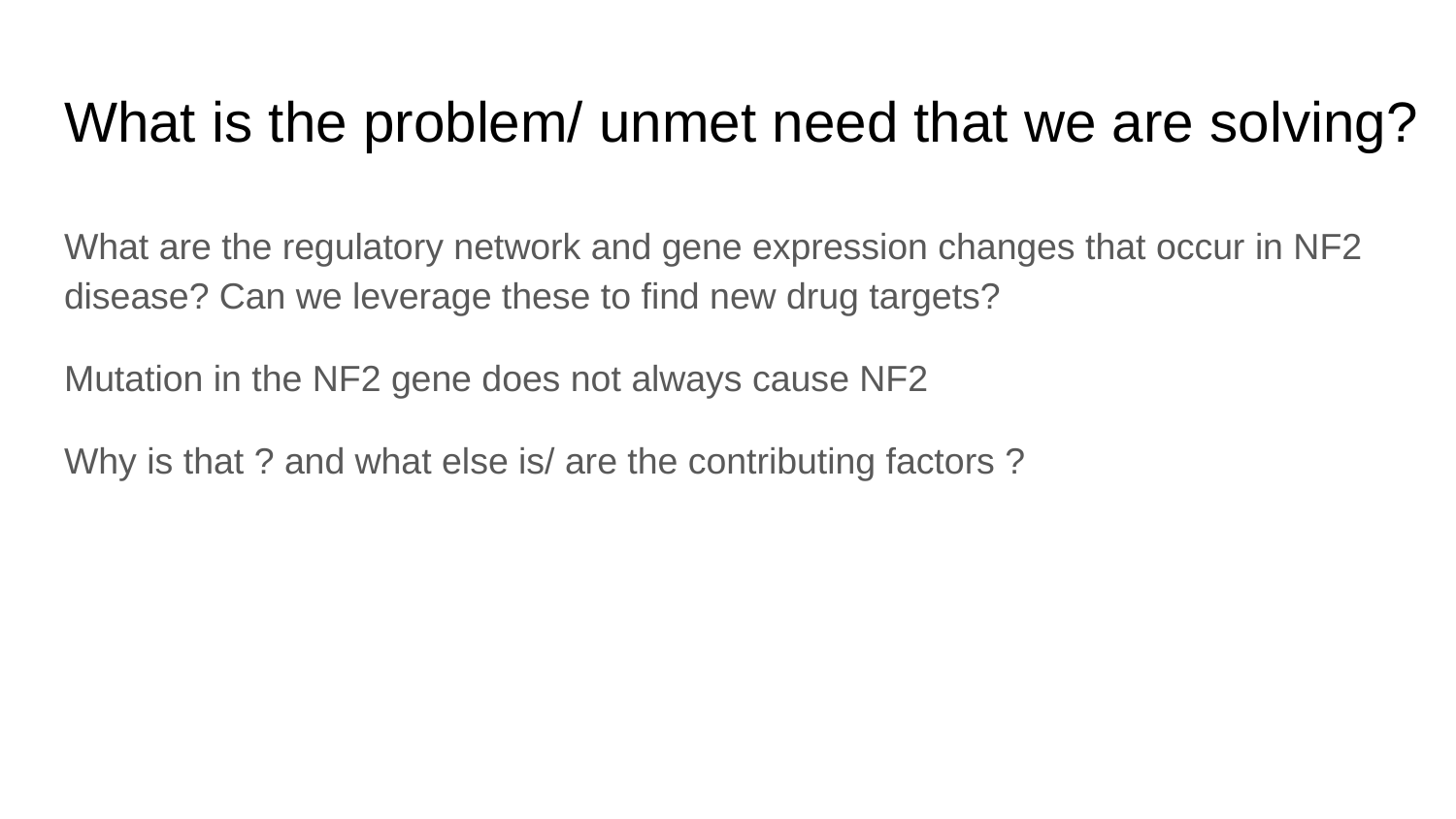

# What is the problem/ unmet need that we are solving?
What are the regulatory network and gene expression changes that occur in NF2 disease? Can we leverage these to find new drug targets?
Mutation in the NF2 gene does not always cause NF2
Why is that ? and what else is/ are the contributing factors ?